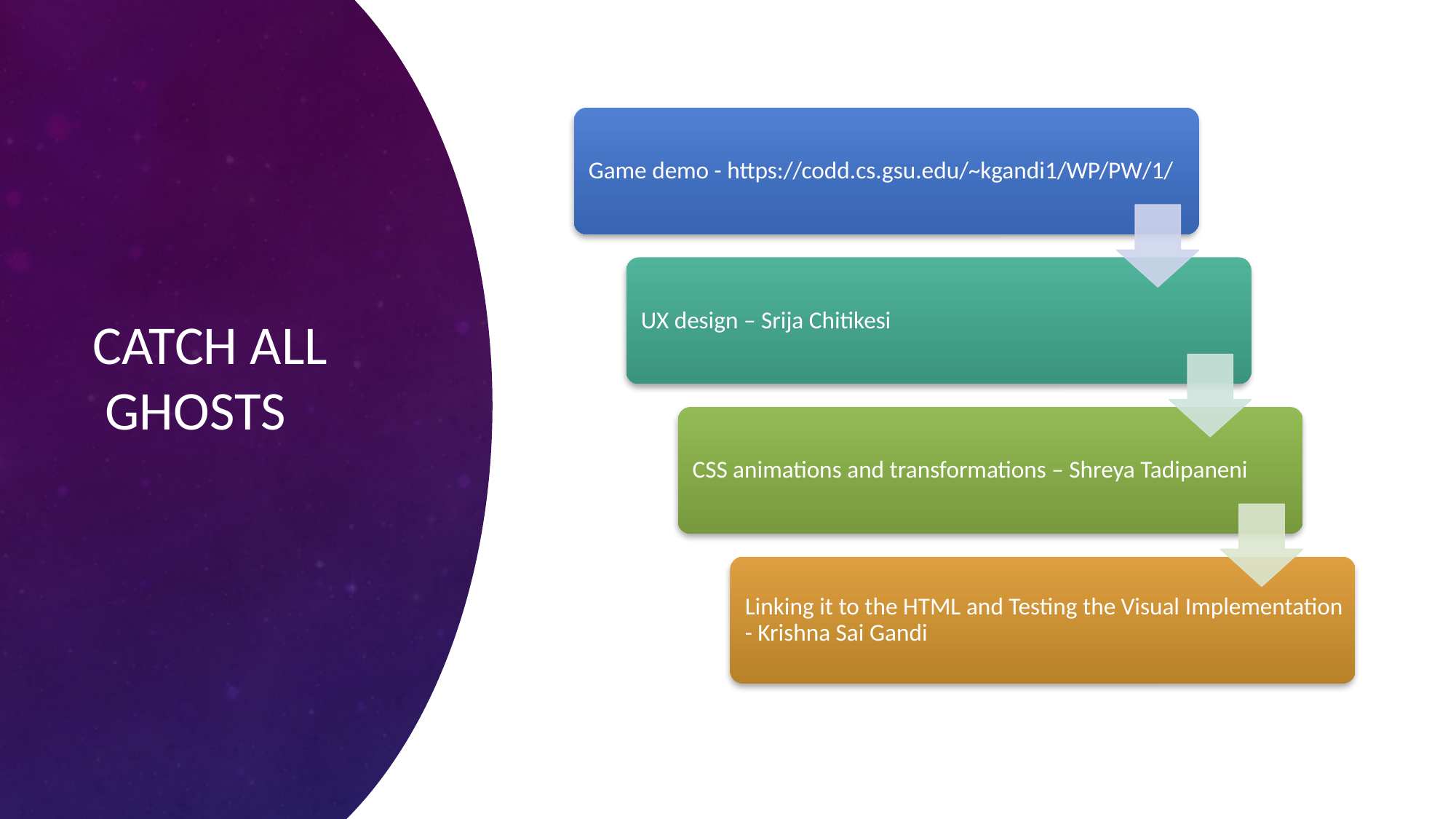

# Catch ALL Ghosts
Game demo - https://codd.cs.gsu.edu/~kgandi1/WP/PW/1/
UX design – Srija Chitikesi
CSS animations and transformations – Shreya Tadipaneni
Linking it to the HTML and Testing the Visual Implementation - Krishna Sai Gandi